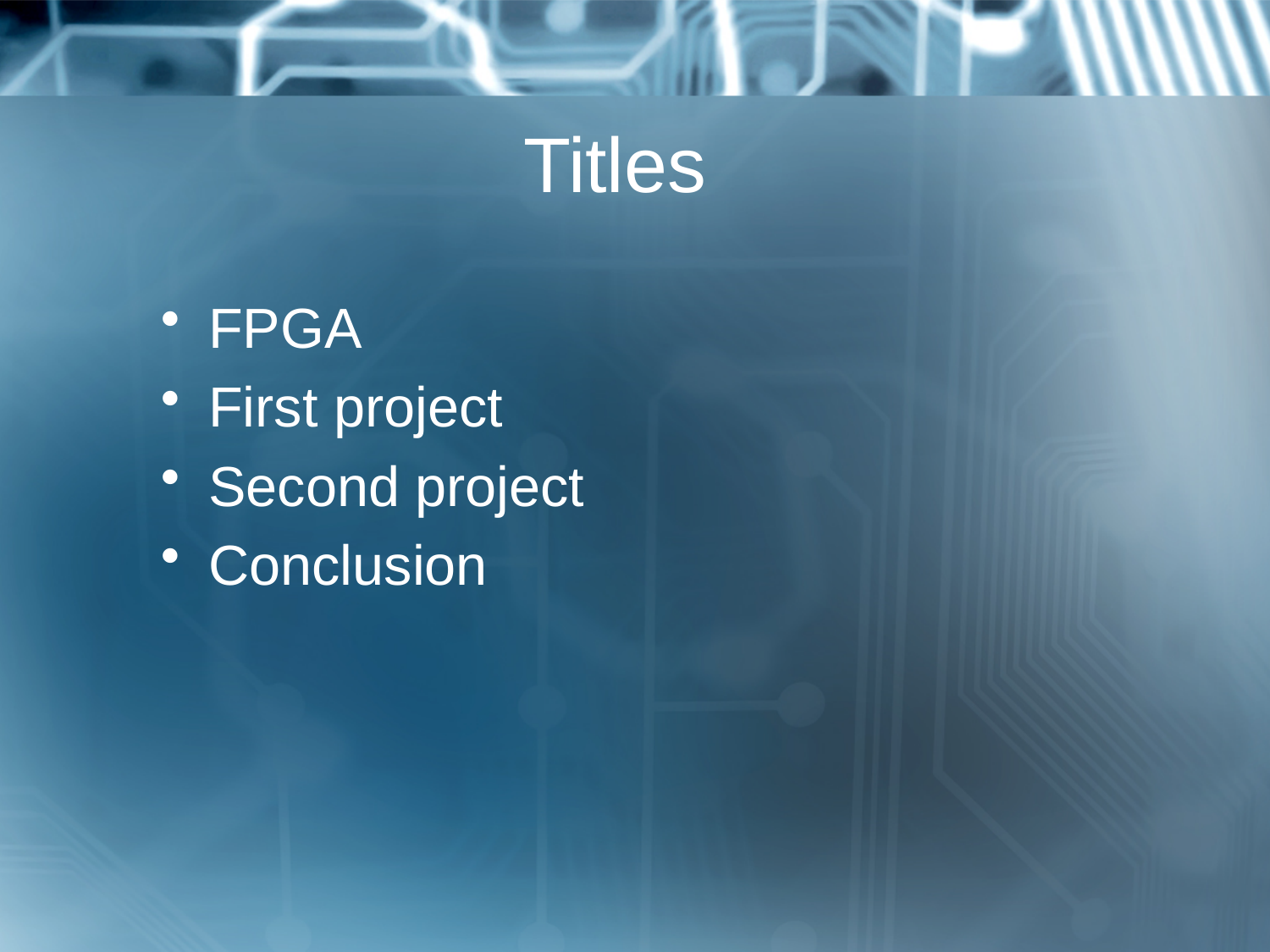

# Titles
FPGA
First project
Second project
Conclusion